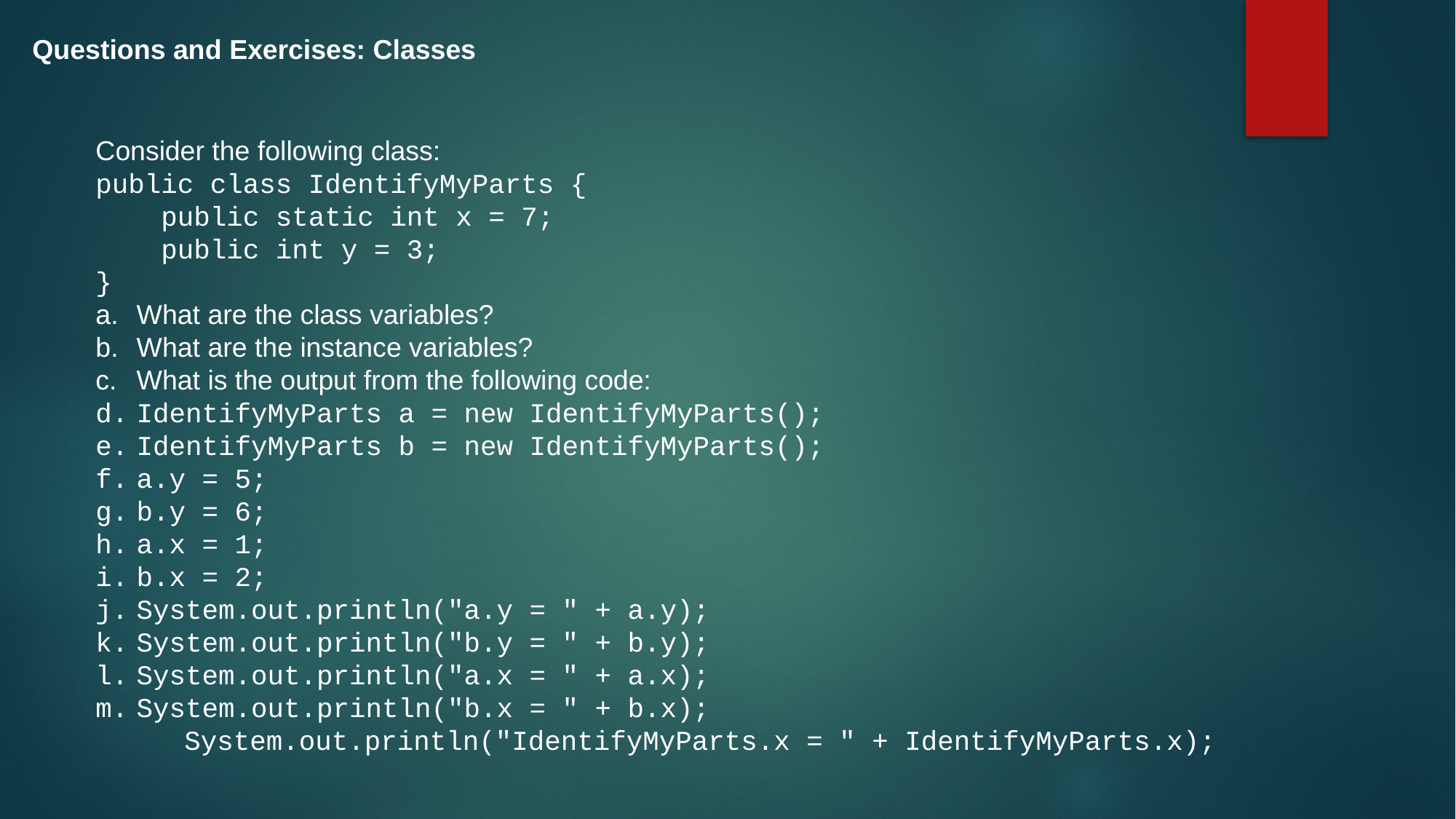

Questions and Exercises: Classes
Consider the following class:
public class IdentifyMyParts {
    public static int x = 7;
    public int y = 3;
}
What are the class variables?
What are the instance variables?
What is the output from the following code:
IdentifyMyParts a = new IdentifyMyParts();
IdentifyMyParts b = new IdentifyMyParts();
a.y = 5;
b.y = 6;
a.x = 1;
b.x = 2;
System.out.println("a.y = " + a.y);
System.out.println("b.y = " + b.y);
System.out.println("a.x = " + a.x);
System.out.println("b.x = " + b.x);
System.out.println("IdentifyMyParts.x = " + IdentifyMyParts.x);